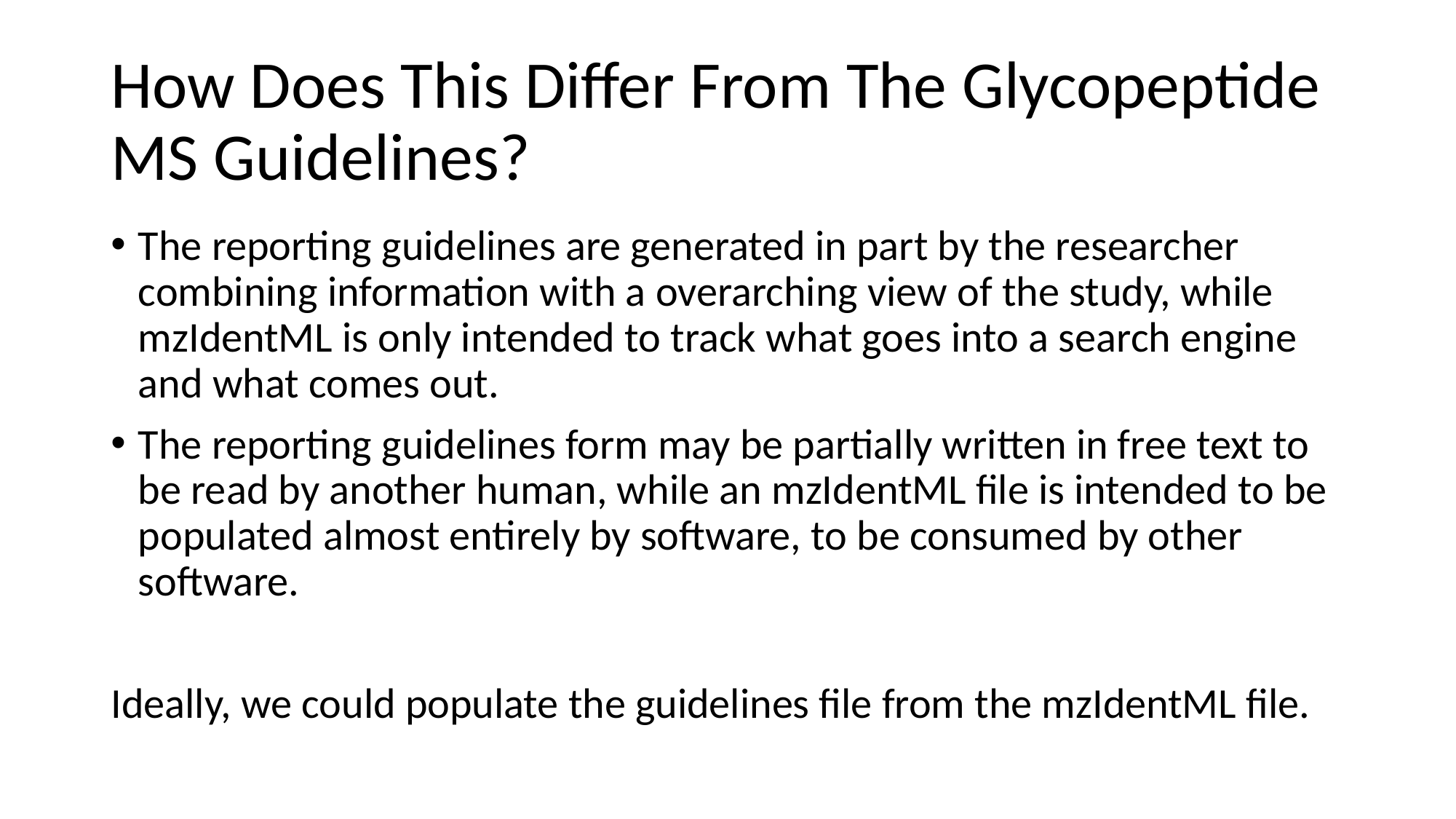

# How Does This Differ From The Glycopeptide MS Guidelines?
The reporting guidelines are generated in part by the researcher combining information with a overarching view of the study, while mzIdentML is only intended to track what goes into a search engine and what comes out.
The reporting guidelines form may be partially written in free text to be read by another human, while an mzIdentML file is intended to be populated almost entirely by software, to be consumed by other software.

Ideally, we could populate the guidelines file from the mzIdentML file.